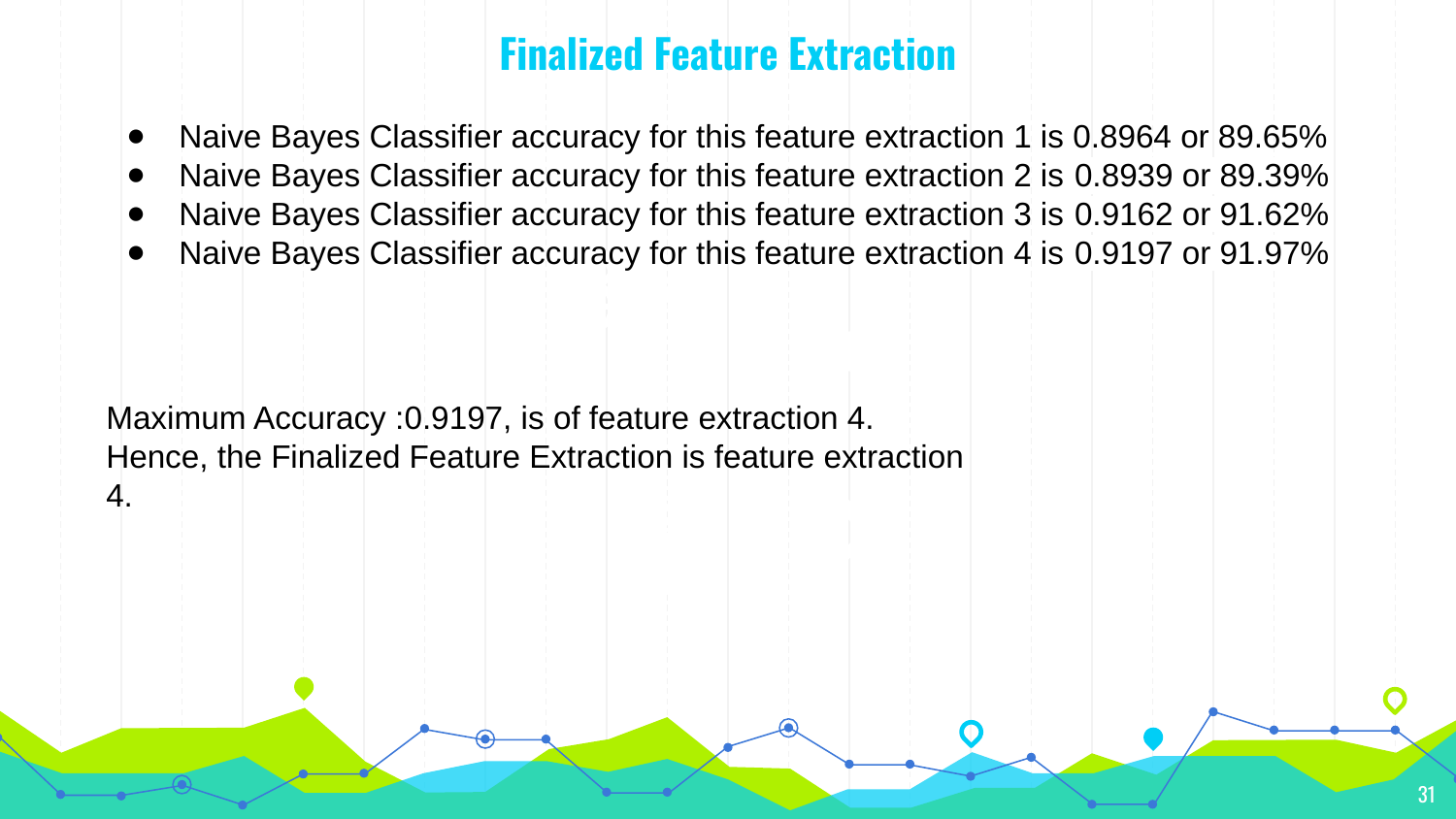

# Finalized Feature Extraction

Naive Bayes Classifier accuracy for this feature extraction 1 is 0.8964 or 89.65%
Naive Bayes Classifier accuracy for this feature extraction 2 is 0.8939 or 89.39%
Naive Bayes Classifier accuracy for this feature extraction 3 is 0.9162 or 91.62%
Naive Bayes Classifier accuracy for this feature extraction 4 is 0.9197 or 91.97%

Maximum Accuracy :0.9197, is of feature extraction 4.
Hence, the Finalized Feature Extraction is feature extraction 4.

31